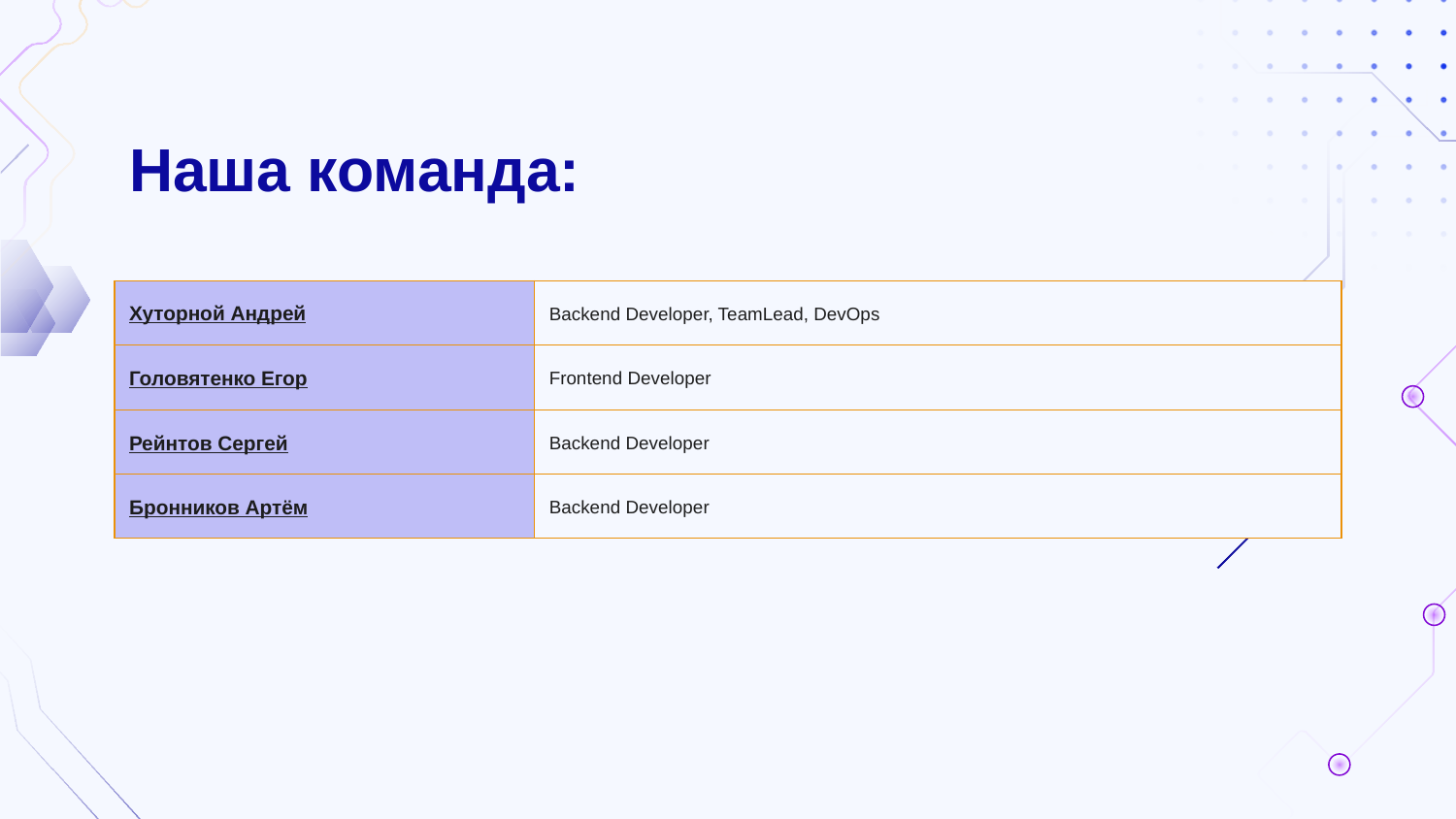

# Наша команда:
| Хуторной Андрей | Backend Developer, TeamLead, DevOps |
| --- | --- |
| Головятенко Егор | Frontend Developer |
| Рейнтов Сергей | Backend Developer |
| Бронников Артём | Backend Developer |